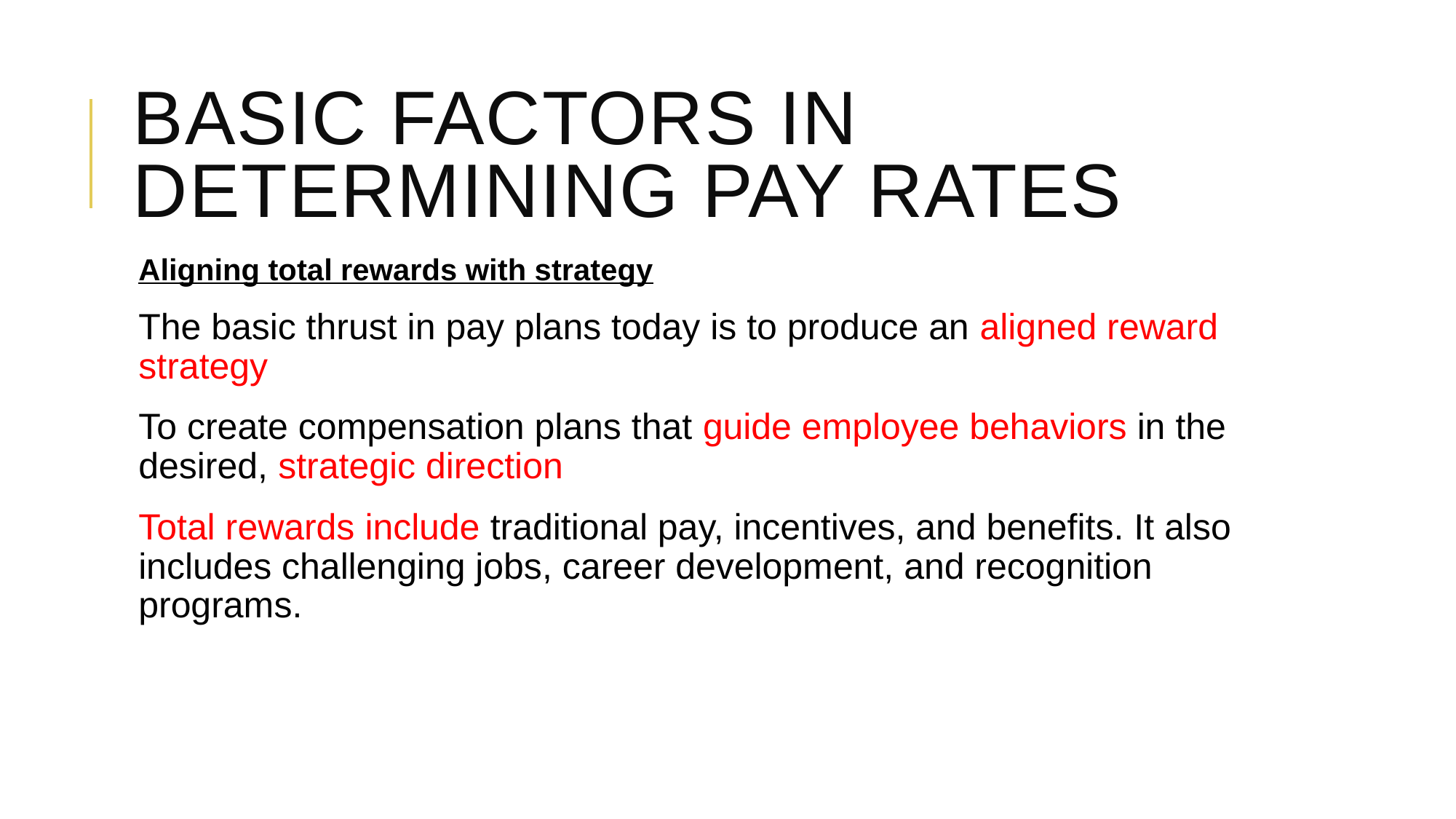

# Basic factors in determining pay rates
Aligning total rewards with strategy
The basic thrust in pay plans today is to produce an aligned reward strategy
To create compensation plans that guide employee behaviors in the desired, strategic direction
Total rewards include traditional pay, incentives, and benefits. It also includes challenging jobs, career development, and recognition programs.